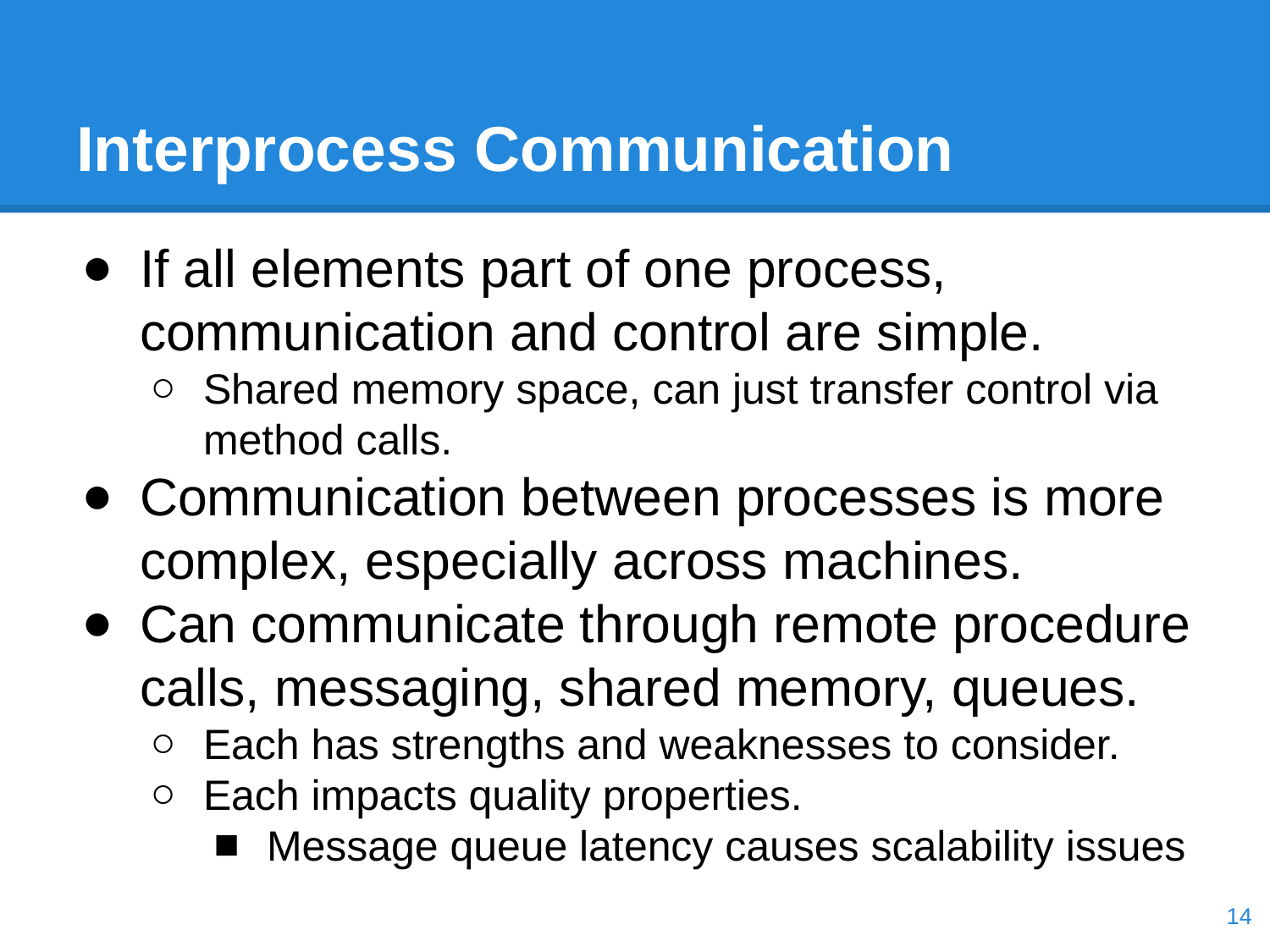

# Interprocess Communication
If all elements part of one process, communication and control are simple.
Shared memory space, can just transfer control via method calls.
Communication between processes is more complex, especially across machines.
Can communicate through remote procedure calls, messaging, shared memory, queues.
Each has strengths and weaknesses to consider.
Each impacts quality properties.
Message queue latency causes scalability issues
14